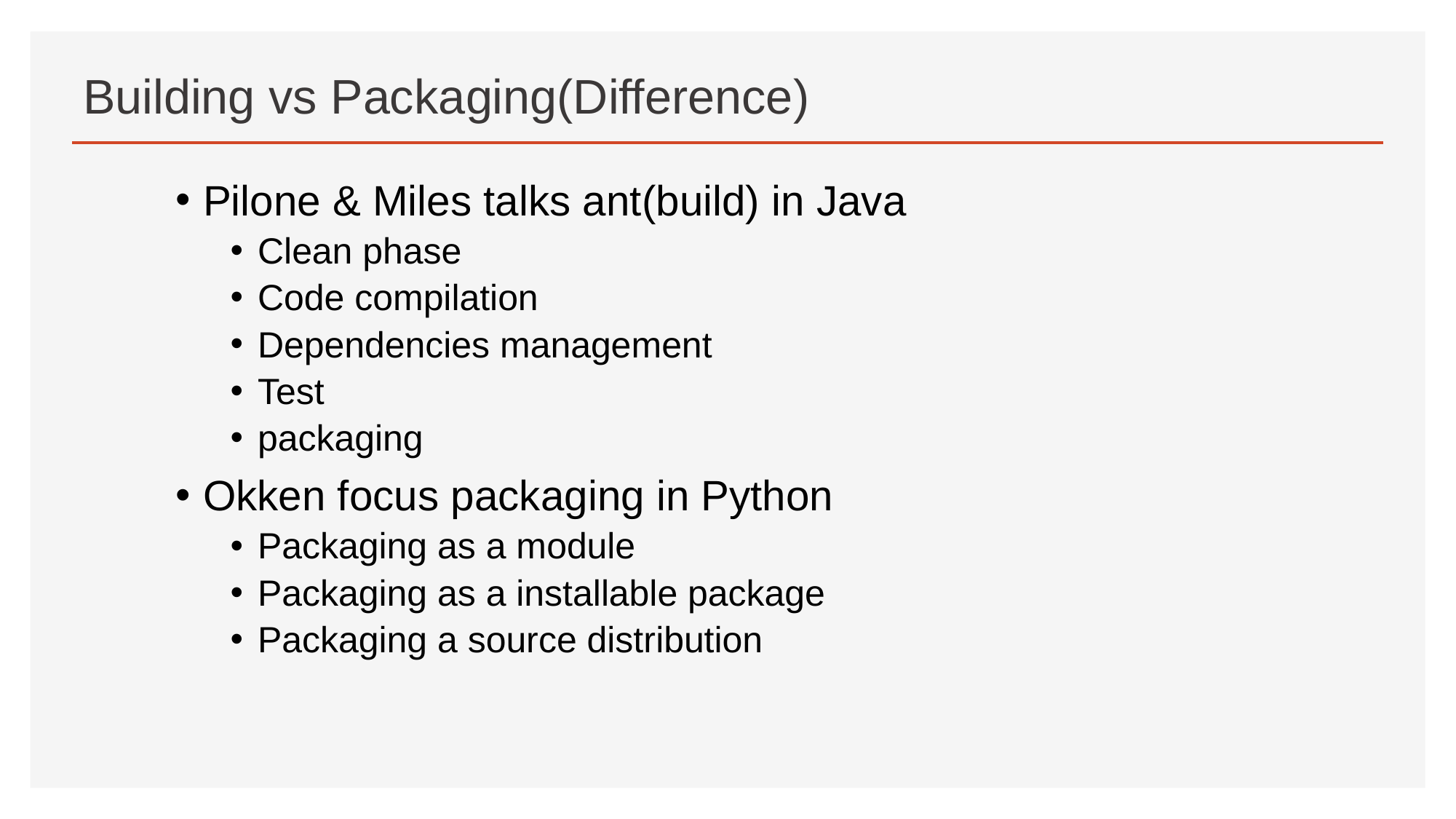

# Building vs Packaging(Difference)

Pilone & Miles talks ant(build) in Java
Clean phase
Code compilation
Dependencies management
Test
packaging
Okken focus packaging in Python
Packaging as a module
Packaging as a installable package
Packaging a source distribution